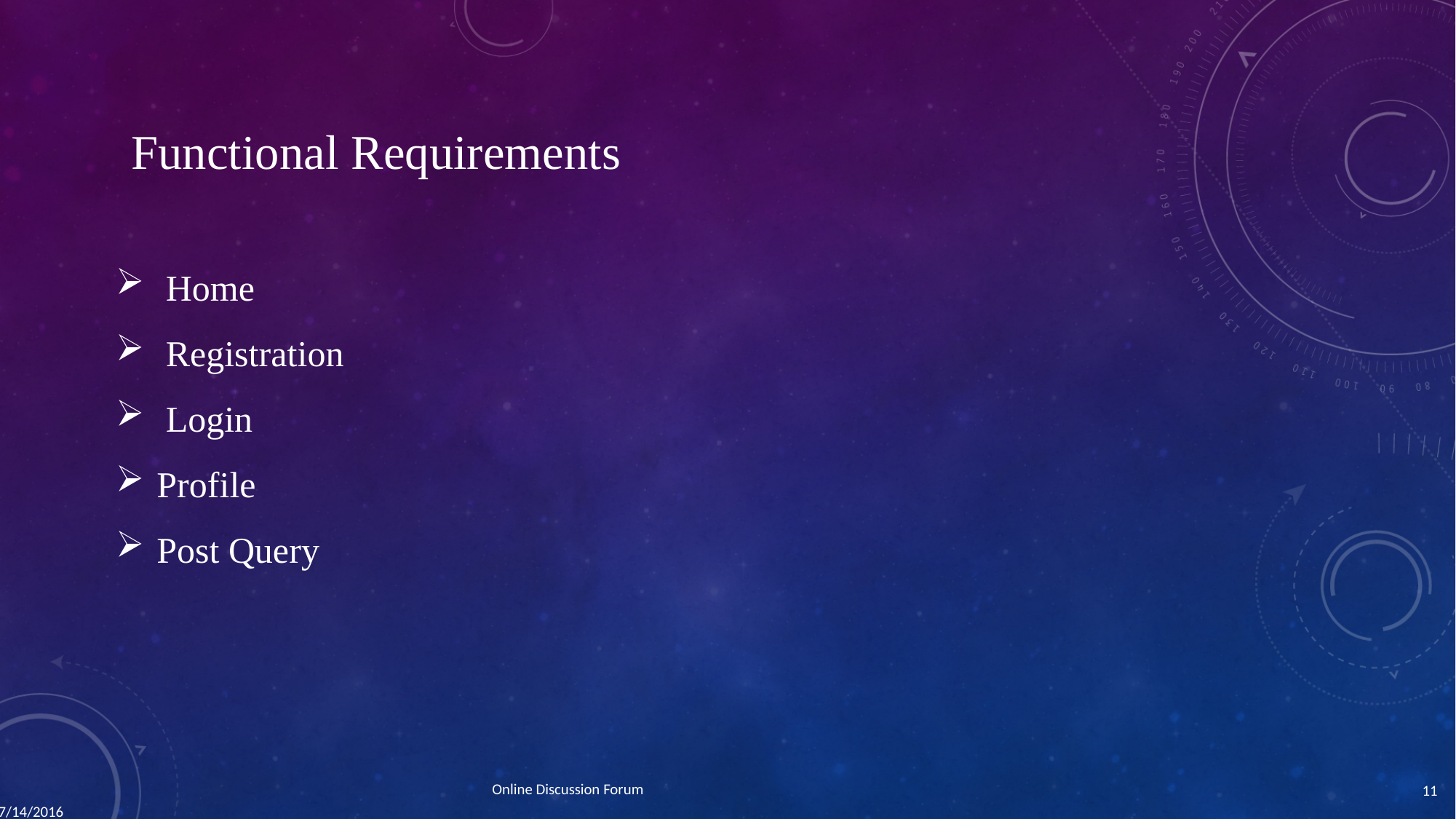

Functional Requirements

 Home
 Registration
 Login
Profile
Post Query
Online Discussion Forum
11
7/14/2016